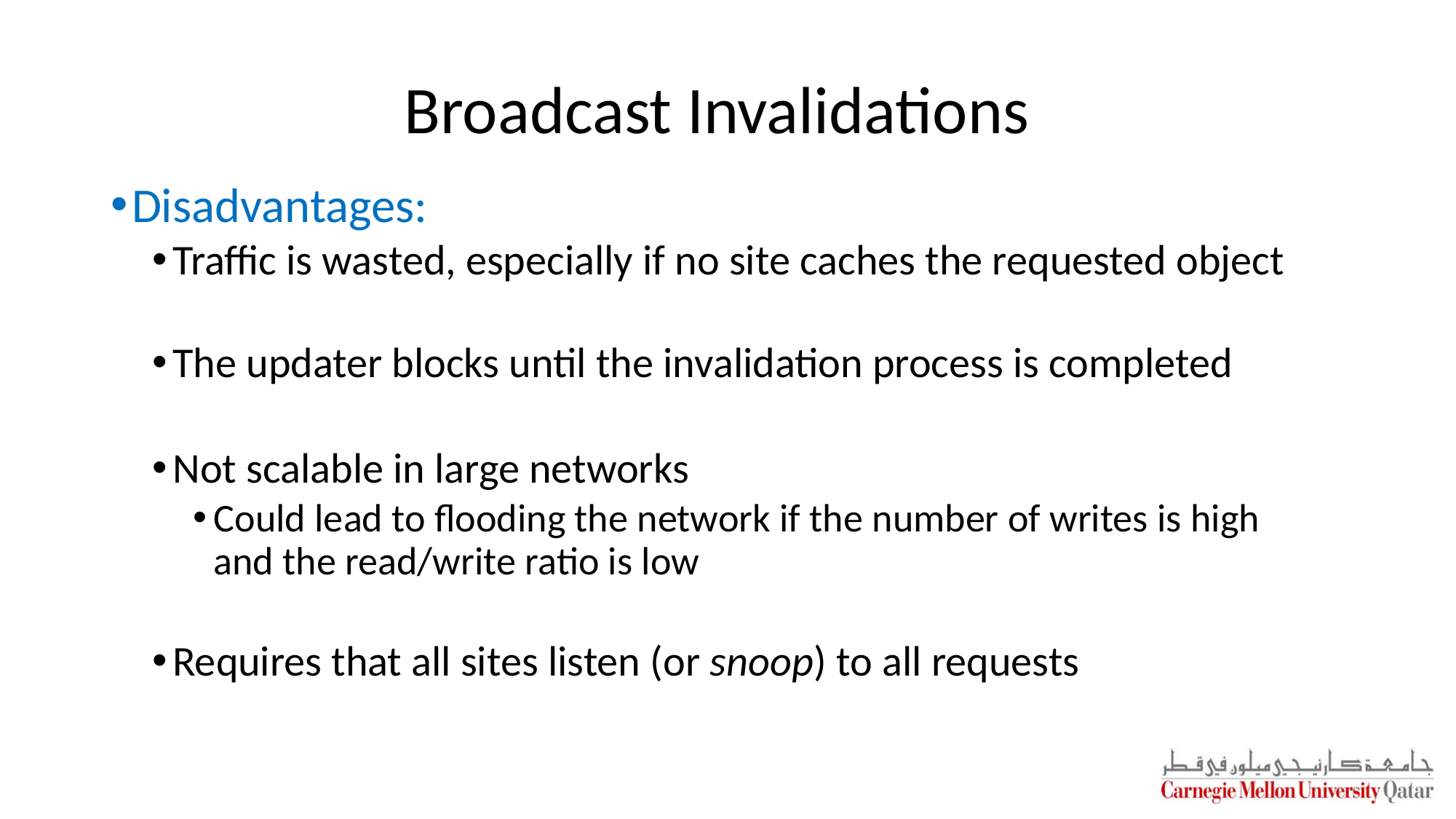

# Broadcast Invalidations
Disadvantages:
Traffic is wasted, especially if no site caches the requested object

The updater blocks until the invalidation process is completed

Not scalable in large networks
Could lead to flooding the network if the number of writes is high and the read/write ratio is low

Requires that all sites listen (or snoop) to all requests